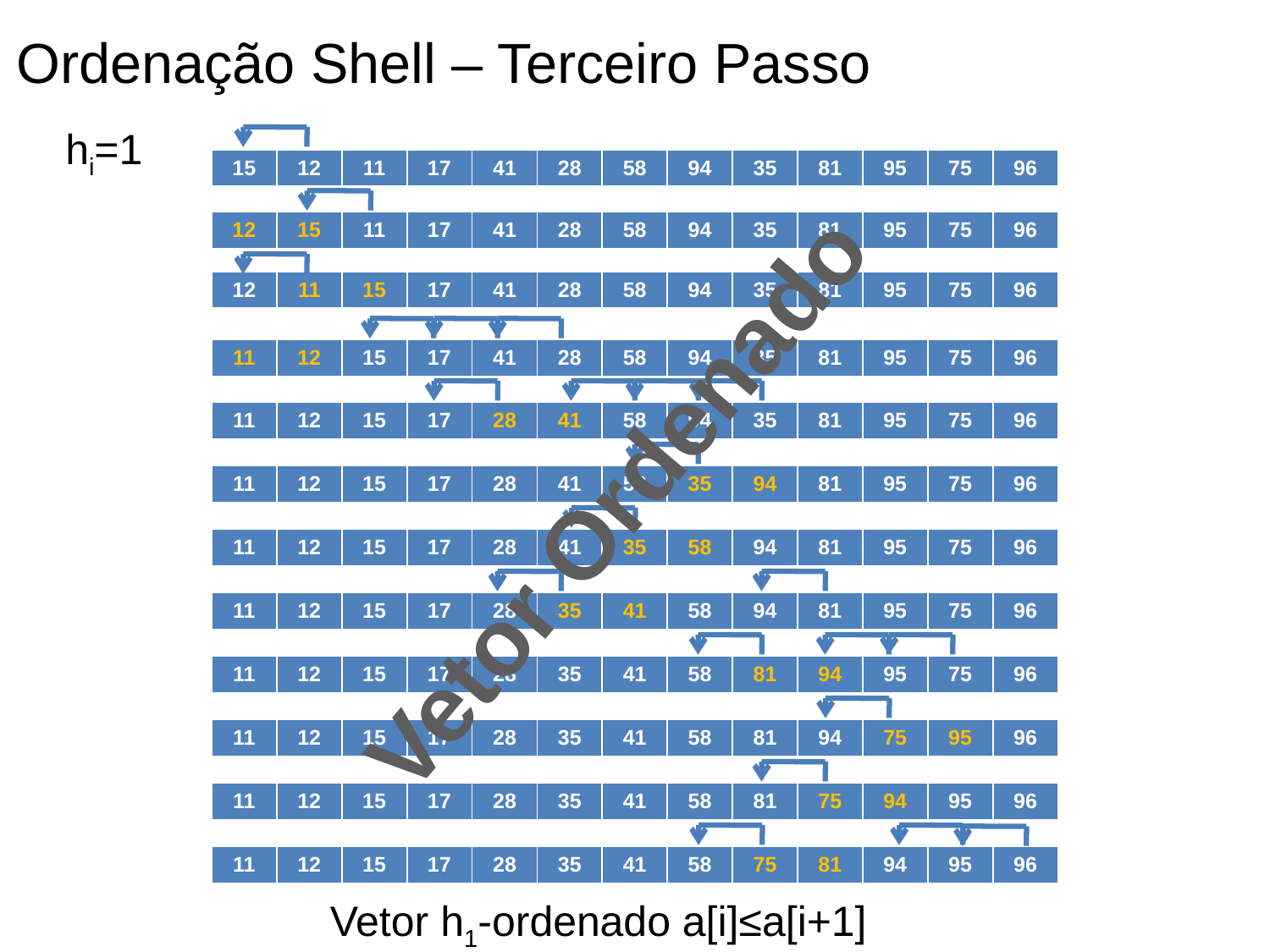

Ordenação Shell – Terceiro Passo
hi=1
| 15 | 12 | 11 | 17 | 41 | 28 | 58 | 94 | 35 | 81 | 95 | 75 | 96 |
| --- | --- | --- | --- | --- | --- | --- | --- | --- | --- | --- | --- | --- |
| 12 | 15 | 11 | 17 | 41 | 28 | 58 | 94 | 35 | 81 | 95 | 75 | 96 |
| --- | --- | --- | --- | --- | --- | --- | --- | --- | --- | --- | --- | --- |
| 12 | 11 | 15 | 17 | 41 | 28 | 58 | 94 | 35 | 81 | 95 | 75 | 96 |
| --- | --- | --- | --- | --- | --- | --- | --- | --- | --- | --- | --- | --- |
| 11 | 12 | 15 | 17 | 41 | 28 | 58 | 94 | 35 | 81 | 95 | 75 | 96 |
| --- | --- | --- | --- | --- | --- | --- | --- | --- | --- | --- | --- | --- |
| 11 | 12 | 15 | 17 | 28 | 41 | 58 | 94 | 35 | 81 | 95 | 75 | 96 |
| --- | --- | --- | --- | --- | --- | --- | --- | --- | --- | --- | --- | --- |
Vetor Ordenado
| 11 | 12 | 15 | 17 | 28 | 41 | 58 | 35 | 94 | 81 | 95 | 75 | 96 |
| --- | --- | --- | --- | --- | --- | --- | --- | --- | --- | --- | --- | --- |
| 11 | 12 | 15 | 17 | 28 | 41 | 35 | 58 | 94 | 81 | 95 | 75 | 96 |
| --- | --- | --- | --- | --- | --- | --- | --- | --- | --- | --- | --- | --- |
| 11 | 12 | 15 | 17 | 28 | 35 | 41 | 58 | 94 | 81 | 95 | 75 | 96 |
| --- | --- | --- | --- | --- | --- | --- | --- | --- | --- | --- | --- | --- |
| 11 | 12 | 15 | 17 | 28 | 35 | 41 | 58 | 81 | 94 | 95 | 75 | 96 |
| --- | --- | --- | --- | --- | --- | --- | --- | --- | --- | --- | --- | --- |
| 11 | 12 | 15 | 17 | 28 | 35 | 41 | 58 | 81 | 94 | 75 | 95 | 96 |
| --- | --- | --- | --- | --- | --- | --- | --- | --- | --- | --- | --- | --- |
| 11 | 12 | 15 | 17 | 28 | 35 | 41 | 58 | 81 | 75 | 94 | 95 | 96 |
| --- | --- | --- | --- | --- | --- | --- | --- | --- | --- | --- | --- | --- |
| 11 | 12 | 15 | 17 | 28 | 35 | 41 | 58 | 75 | 81 | 94 | 95 | 96 |
| --- | --- | --- | --- | --- | --- | --- | --- | --- | --- | --- | --- | --- |
Vetor h1-ordenado a[i]≤a[i+1]